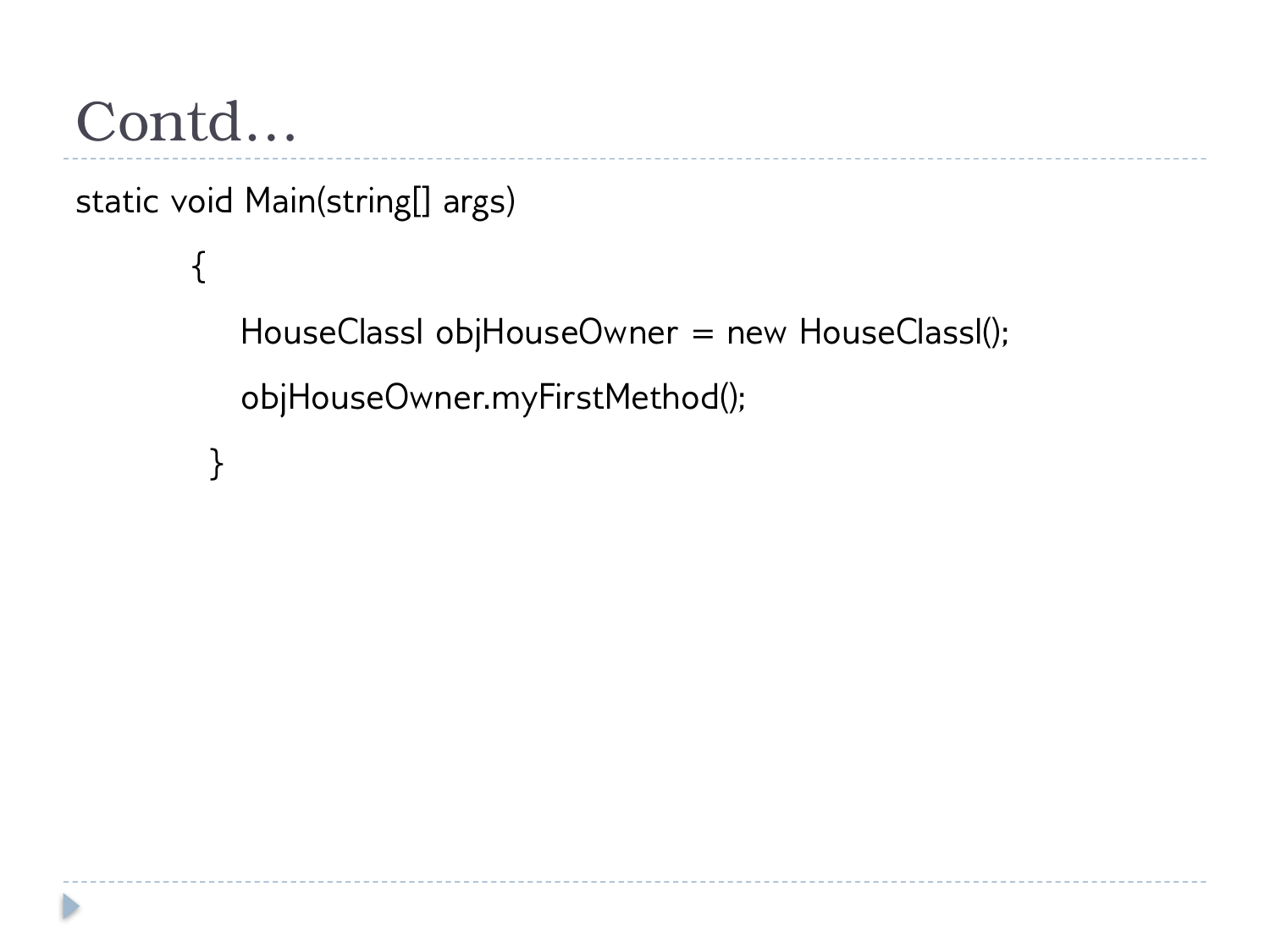

# Contd…
static void Main(string[] args)
 	       {
		HouseClassI objHouseOwner = new HouseClassI();
		objHouseOwner.myFirstMethod();
            }